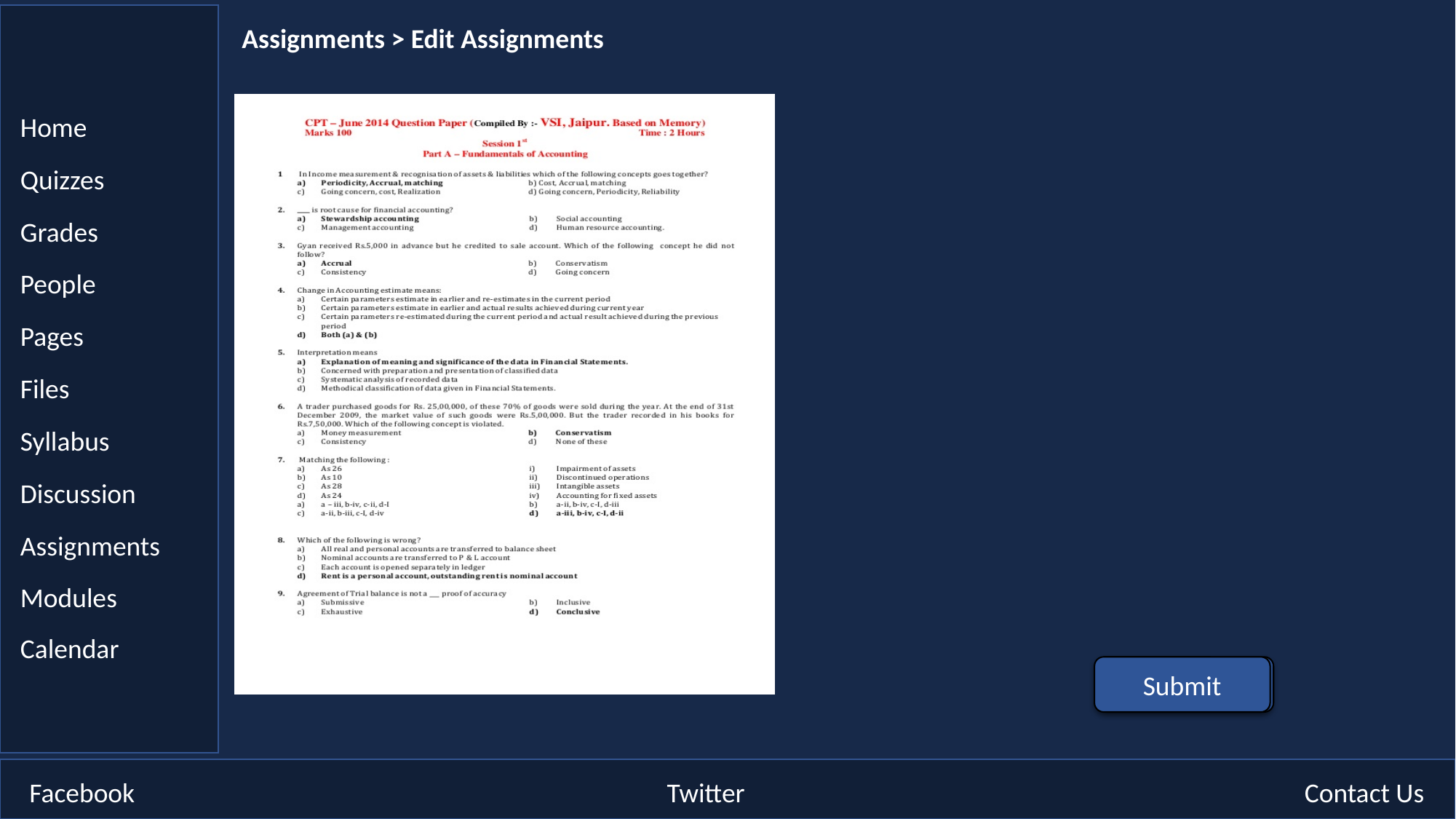

Assignments > Edit Assignments

Home
Quizzes
Grades
People
Pages
Files
Syllabus
Discussion
Assignments
Modules
Calendar
Submit
Submit

Facebook
Twitter
Contact Us